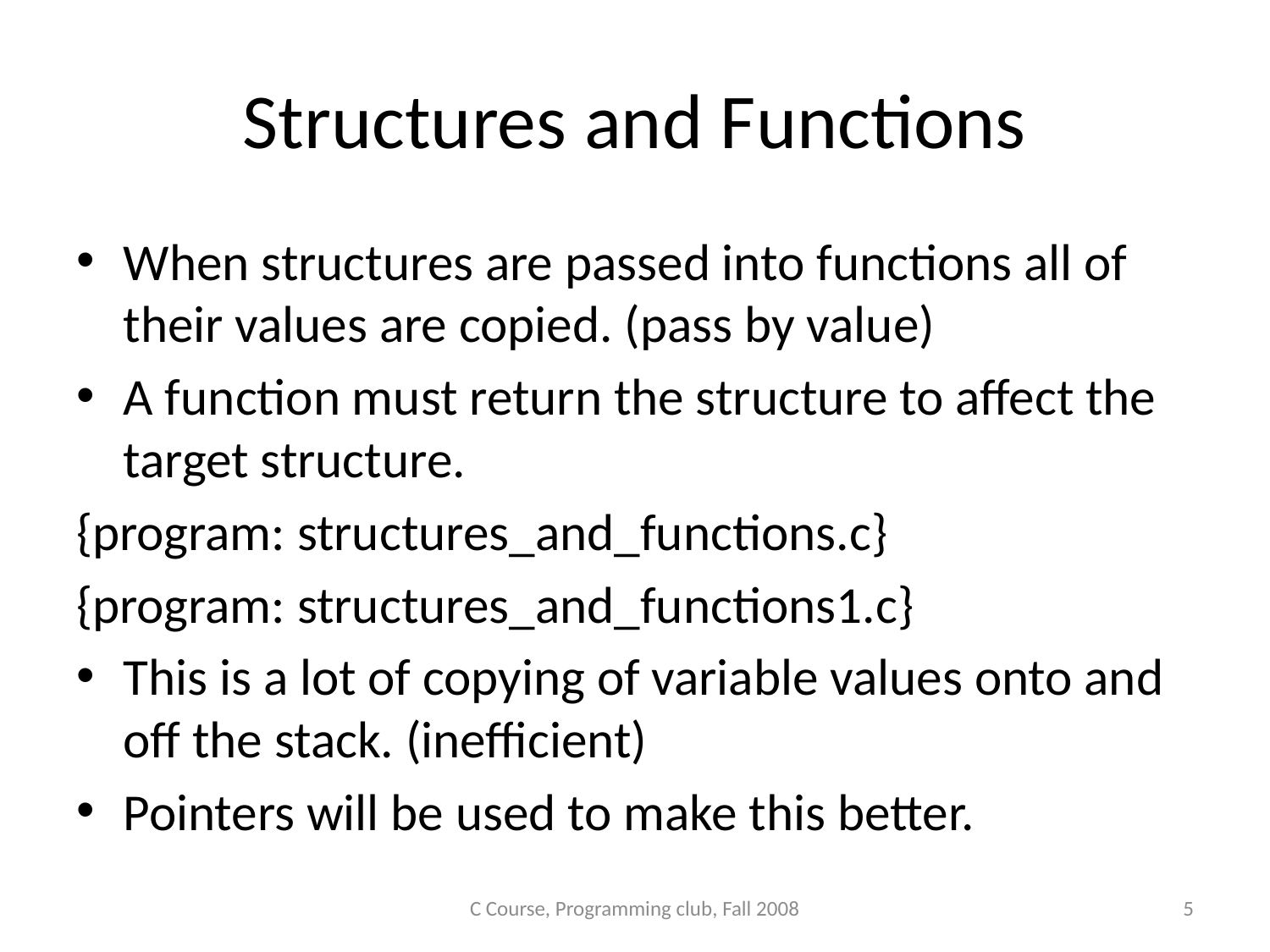

# Structures and Functions
When structures are passed into functions all of their values are copied. (pass by value)
A function must return the structure to affect the target structure.
{program: structures_and_functions.c}
{program: structures_and_functions1.c}
This is a lot of copying of variable values onto and off the stack. (inefficient)
Pointers will be used to make this better.
C Course, Programming club, Fall 2008
5